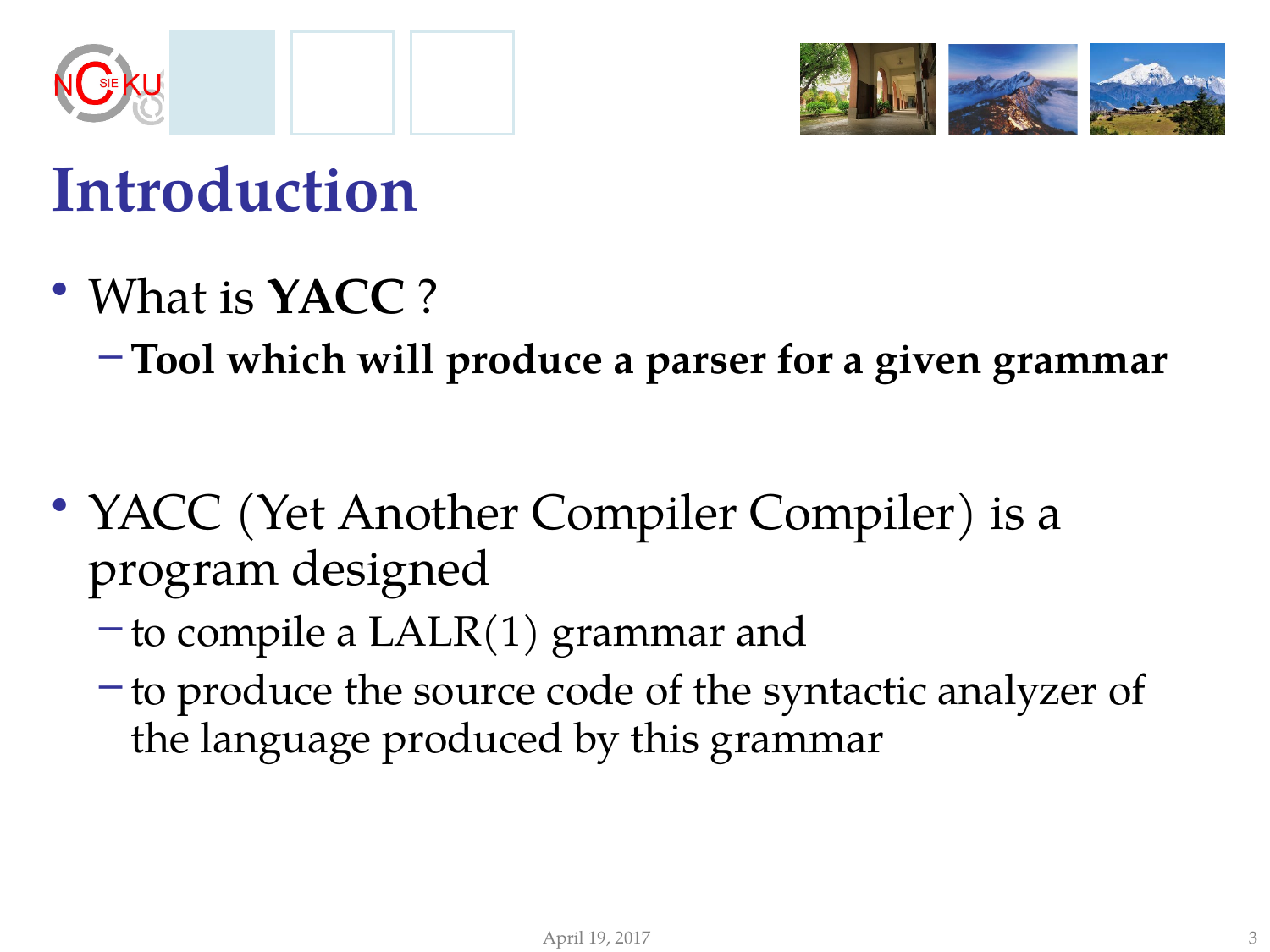

# Introduction
What is YACC ?
Tool which will produce a parser for a given grammar

YACC (Yet Another Compiler Compiler) is a program designed
to compile a LALR(1) grammar and
to produce the source code of the syntactic analyzer of the language produced by this grammar
April 19, 2017
3